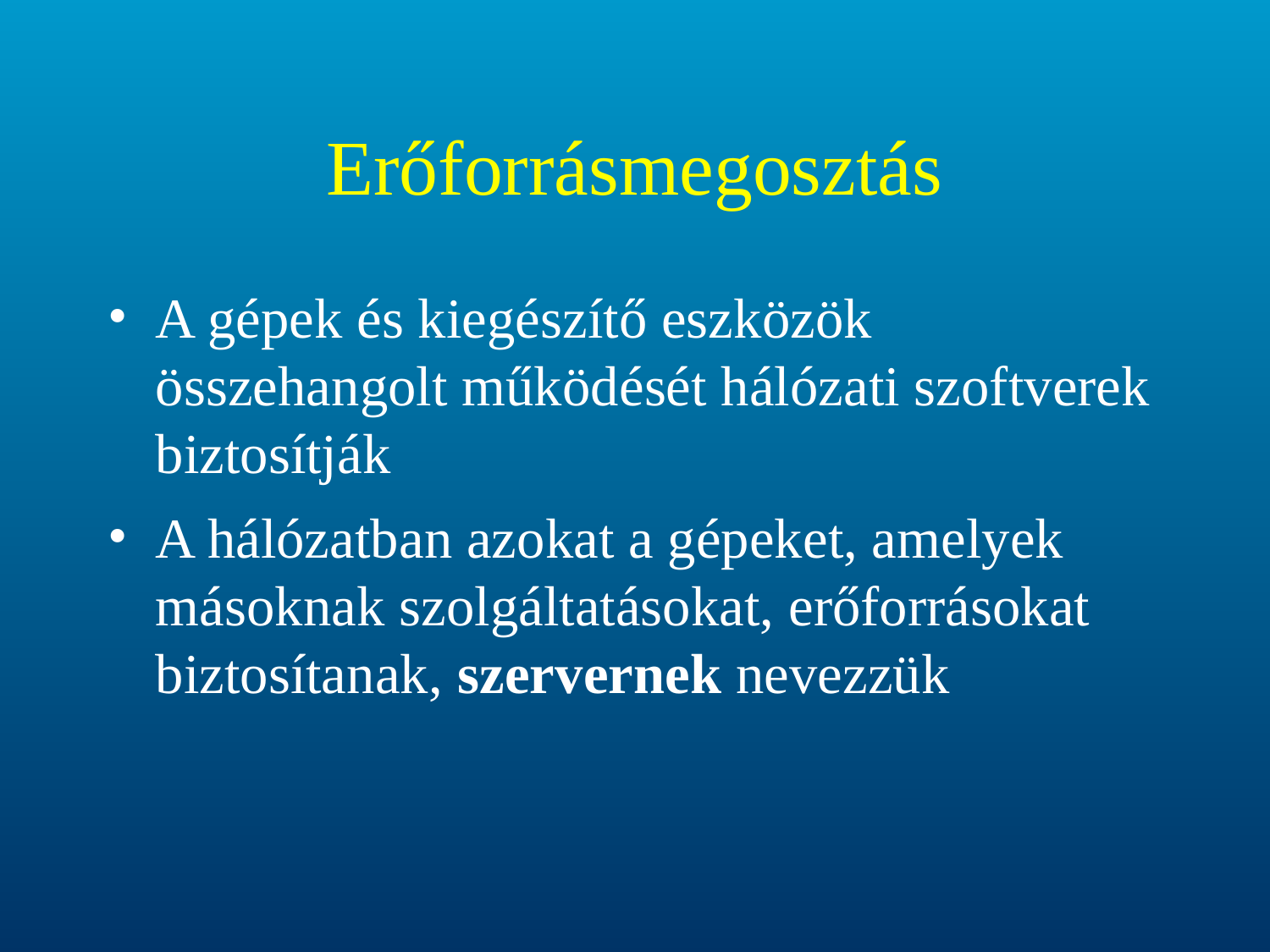

# Erőforrásmegosztás
A gépek és kiegészítő eszközök összehangolt működését hálózati szoftverek biztosítják
A hálózatban azokat a gépeket, amelyek másoknak szolgáltatásokat, erőforrásokat biztosítanak, szervernek nevezzük